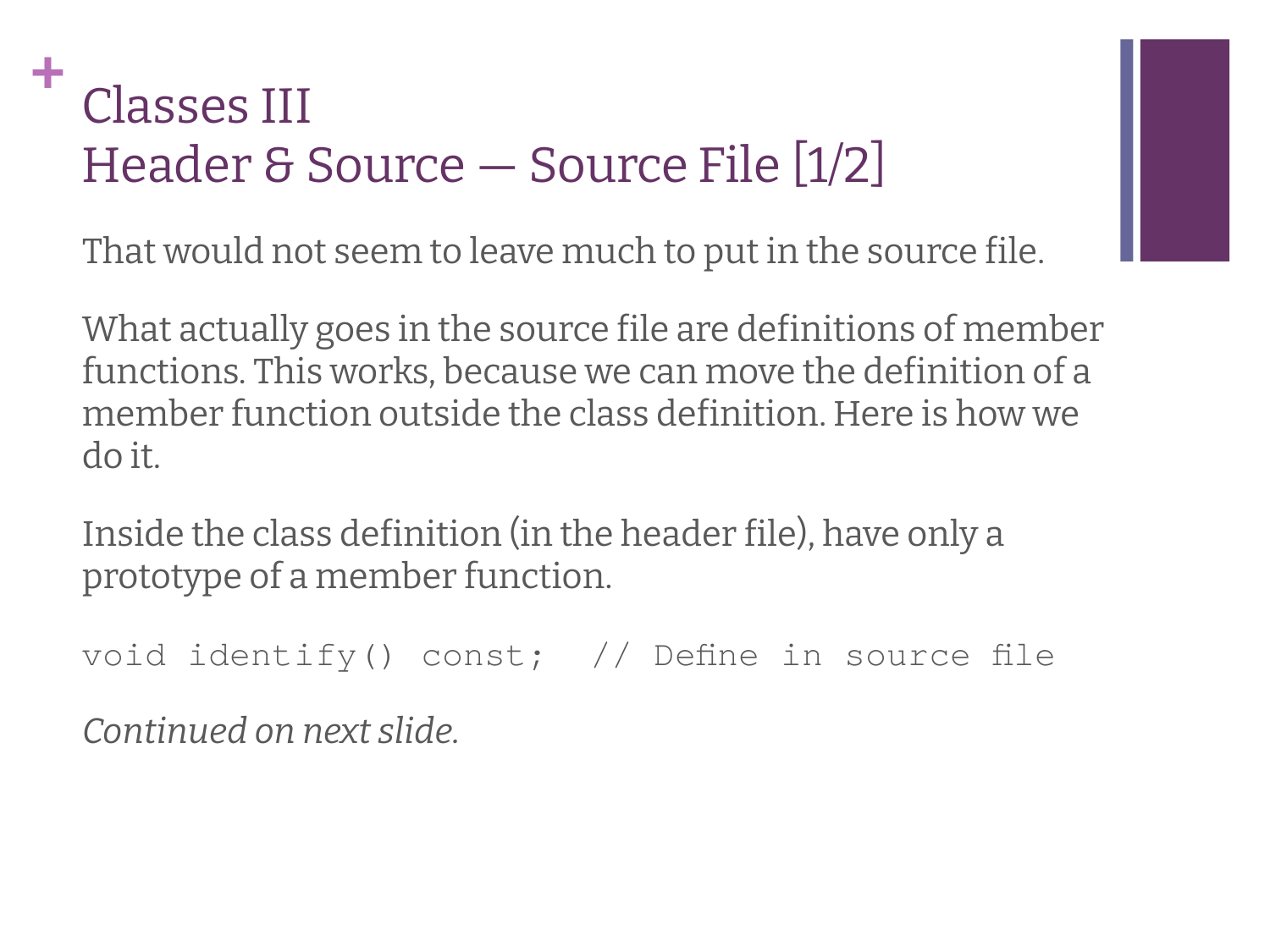

# Classes III Header & Source — Source File [1/2]
That would not seem to leave much to put in the source file.
What actually goes in the source file are definitions of member functions. This works, because we can move the definition of a member function outside the class definition. Here is how we do it.
Inside the class definition (in the header file), have only a prototype of a member function.
void identify() const;  // Define in source file
Continued on next slide.